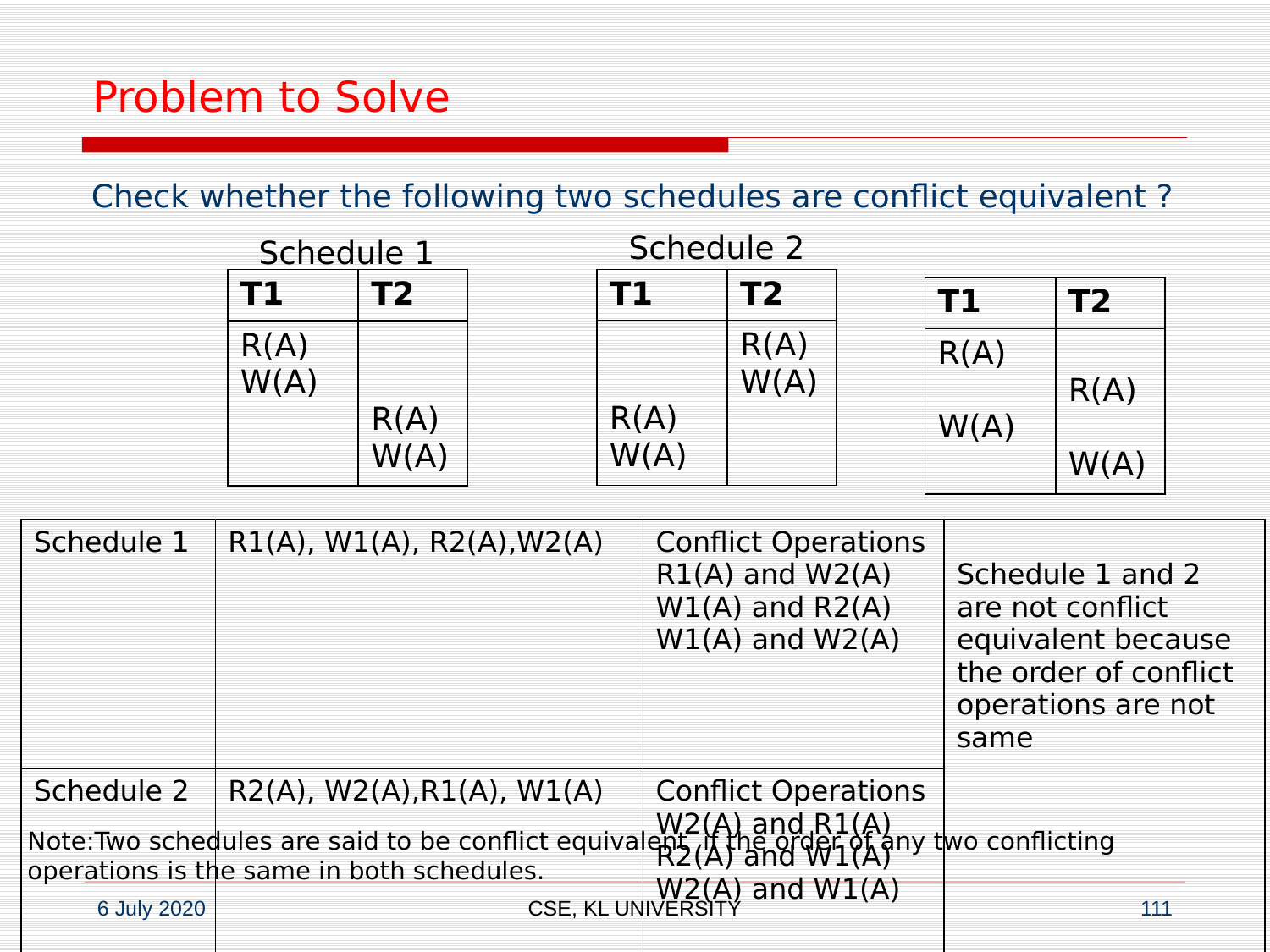

# Problem to Solve
Check whether the following two schedules are conflict equivalent ?
Schedule 2
Schedule 1
| T1 | T2 |
| --- | --- |
| R(A) W(A) | R(A) W(A) |
| T1 | T2 |
| --- | --- |
| R(A) W(A) | R(A) W(A) |
| T1 | T2 |
| --- | --- |
| R(A) W(A) | R(A) W(A) |
| Schedule 1 | R1(A), W1(A), R2(A),W2(A) | Conflict Operations R1(A) and W2(A) W1(A) and R2(A) W1(A) and W2(A) | Schedule 1 and 2 are not conflict equivalent because the order of conflict operations are not same |
| --- | --- | --- | --- |
| Schedule 2 | R2(A), W2(A),R1(A), W1(A) | Conflict Operations W2(A) and R1(A) R2(A) and W1(A) W2(A) and W1(A) |  |
Note:Two schedules are said to be conflict equivalent  if the order of any two conflicting operations is the same in both schedules.
CSE, KL UNIVERSITY
111
6 July 2020